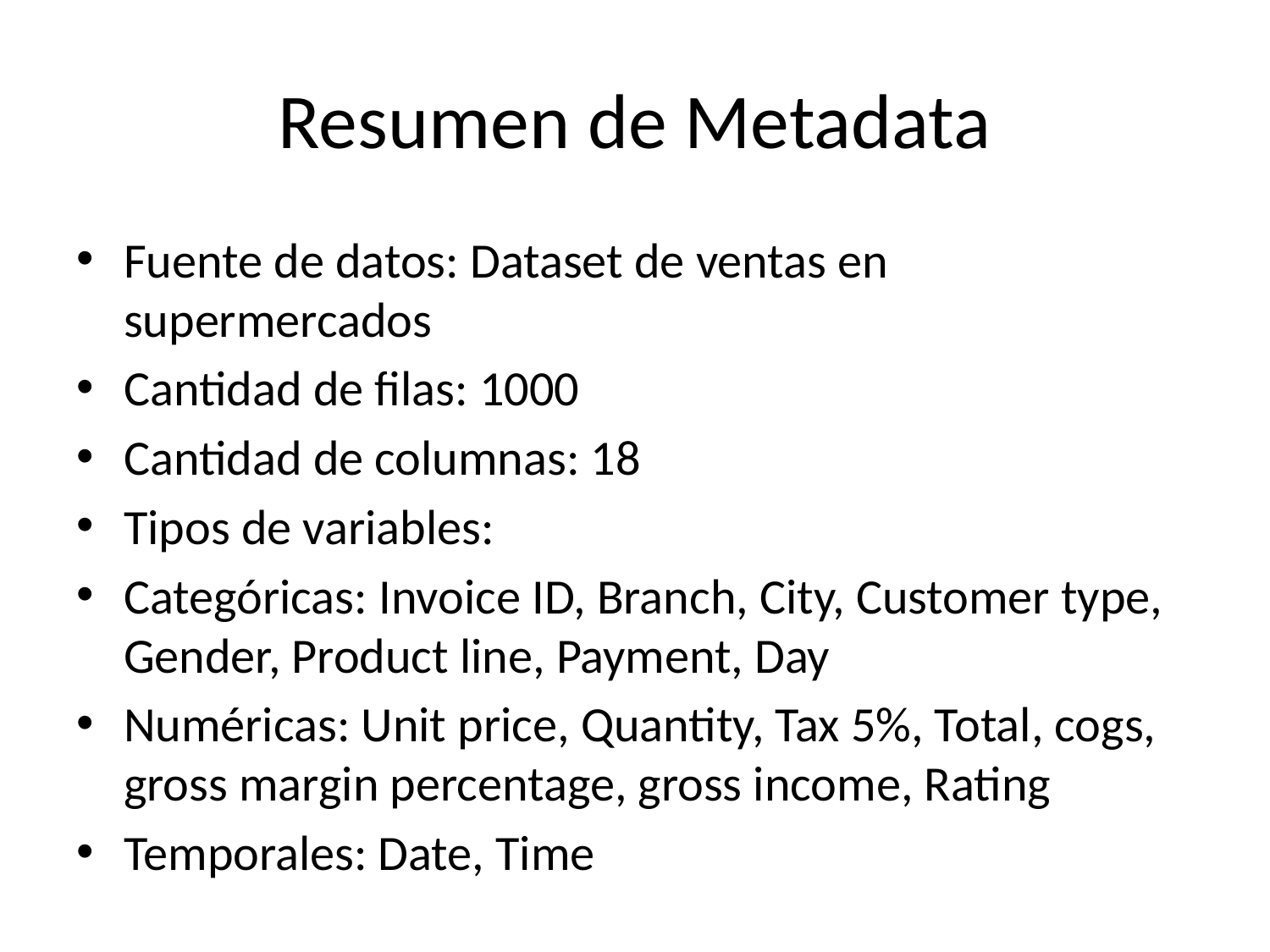

# Resumen de Metadata
Fuente de datos: Dataset de ventas en supermercados
Cantidad de filas: 1000
Cantidad de columnas: 18
Tipos de variables:
Categóricas: Invoice ID, Branch, City, Customer type, Gender, Product line, Payment, Day
Numéricas: Unit price, Quantity, Tax 5%, Total, cogs, gross margin percentage, gross income, Rating
Temporales: Date, Time